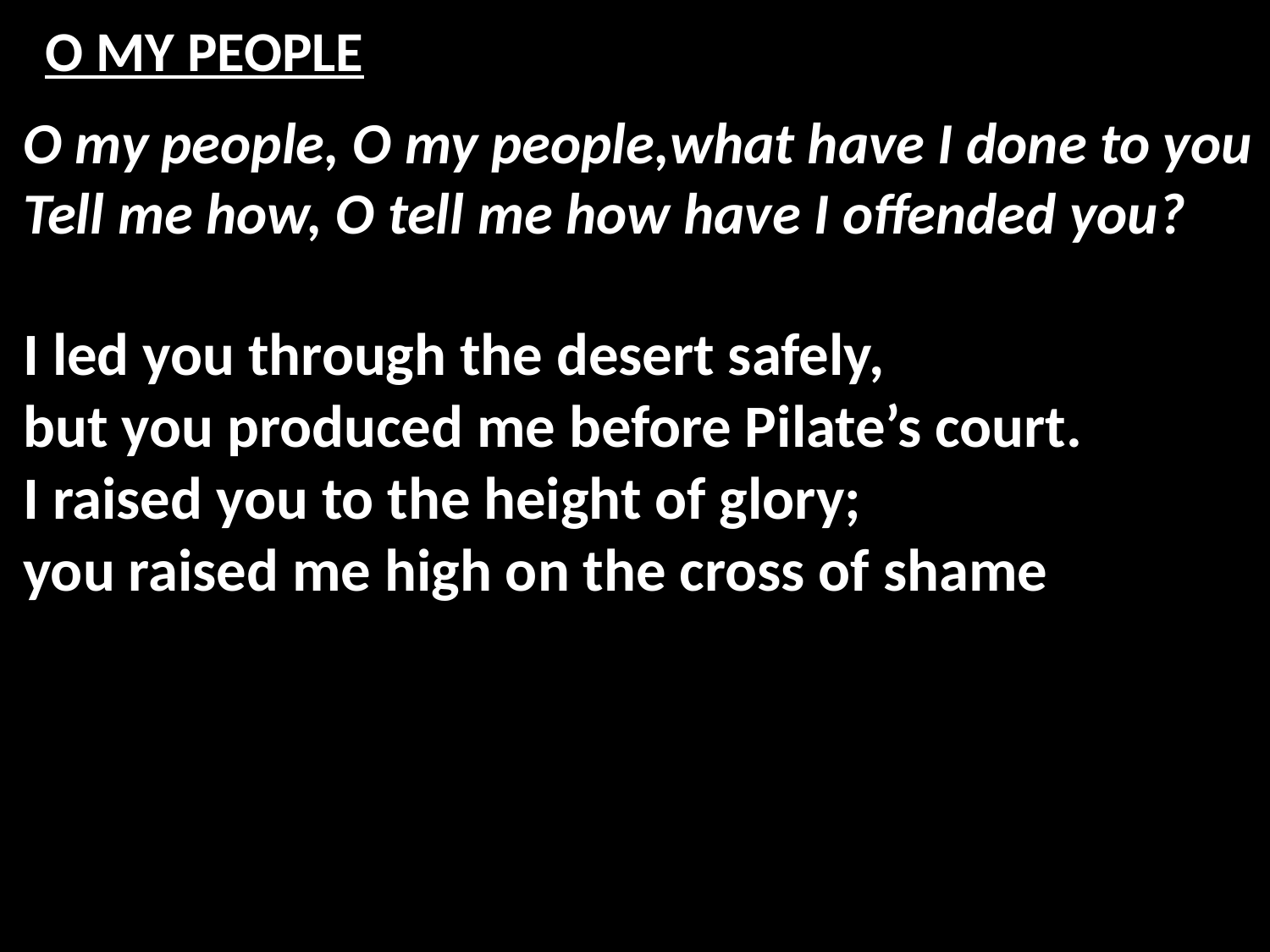

# O MY PEOPLE
O my people, O my people,what have I done to you
Tell me how, O tell me how have I offended you?

I led you through the desert safely,
but you produced me before Pilate’s court.
I raised you to the height of glory;
you raised me high on the cross of shame